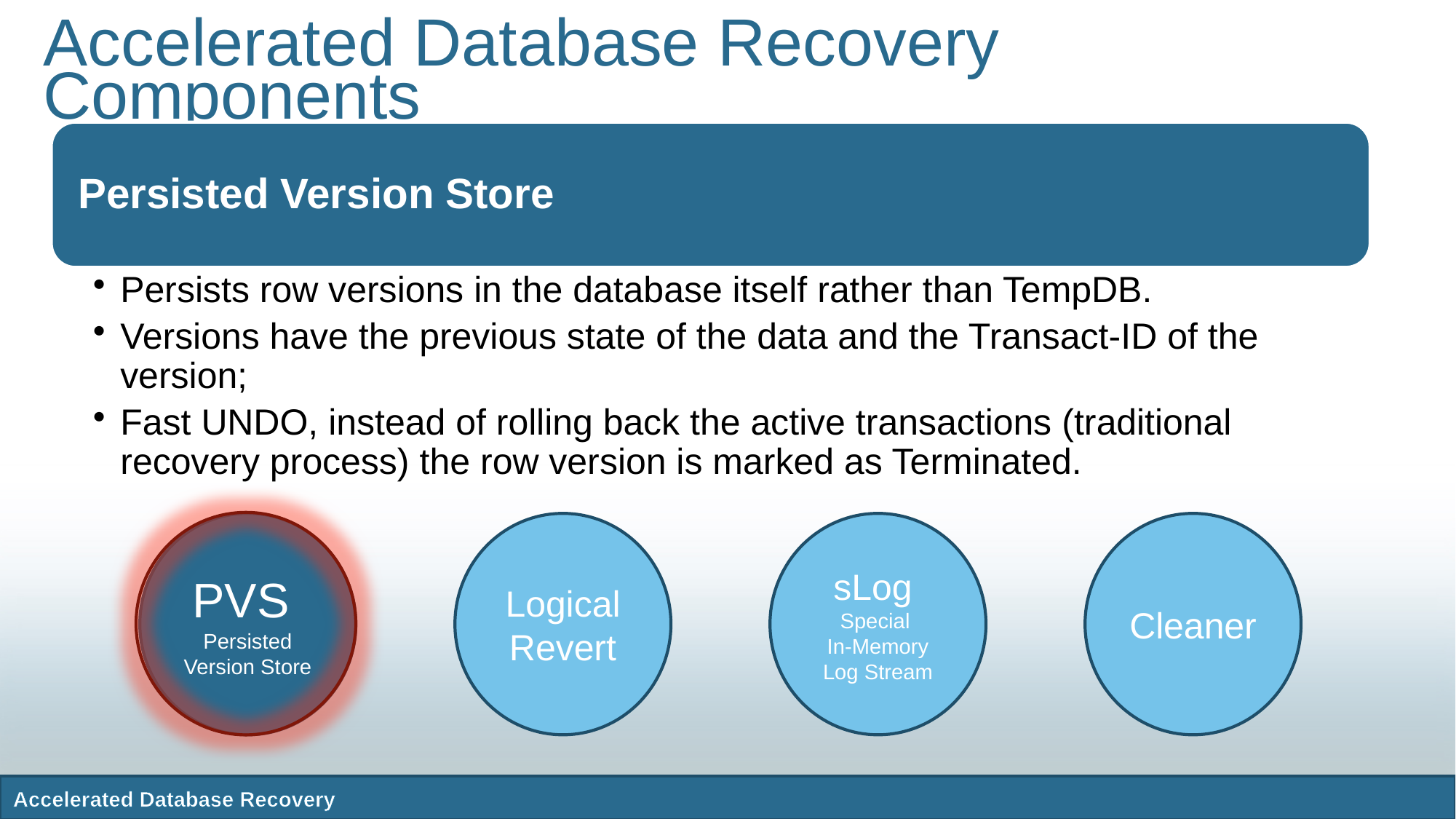

# Accelerated Database Recovery Components
Persisted Version Store
Persists row versions in the database itself rather than TempDB.
Versions have the previous state of the data and the Transact-ID of the version;
Fast UNDO, instead of rolling back the active transactions (traditional recovery process) the row version is marked as Terminated.

PVS
Persisted Version Store
Logical Revert
sLog
Special
In-Memory Log Stream
Cleaner